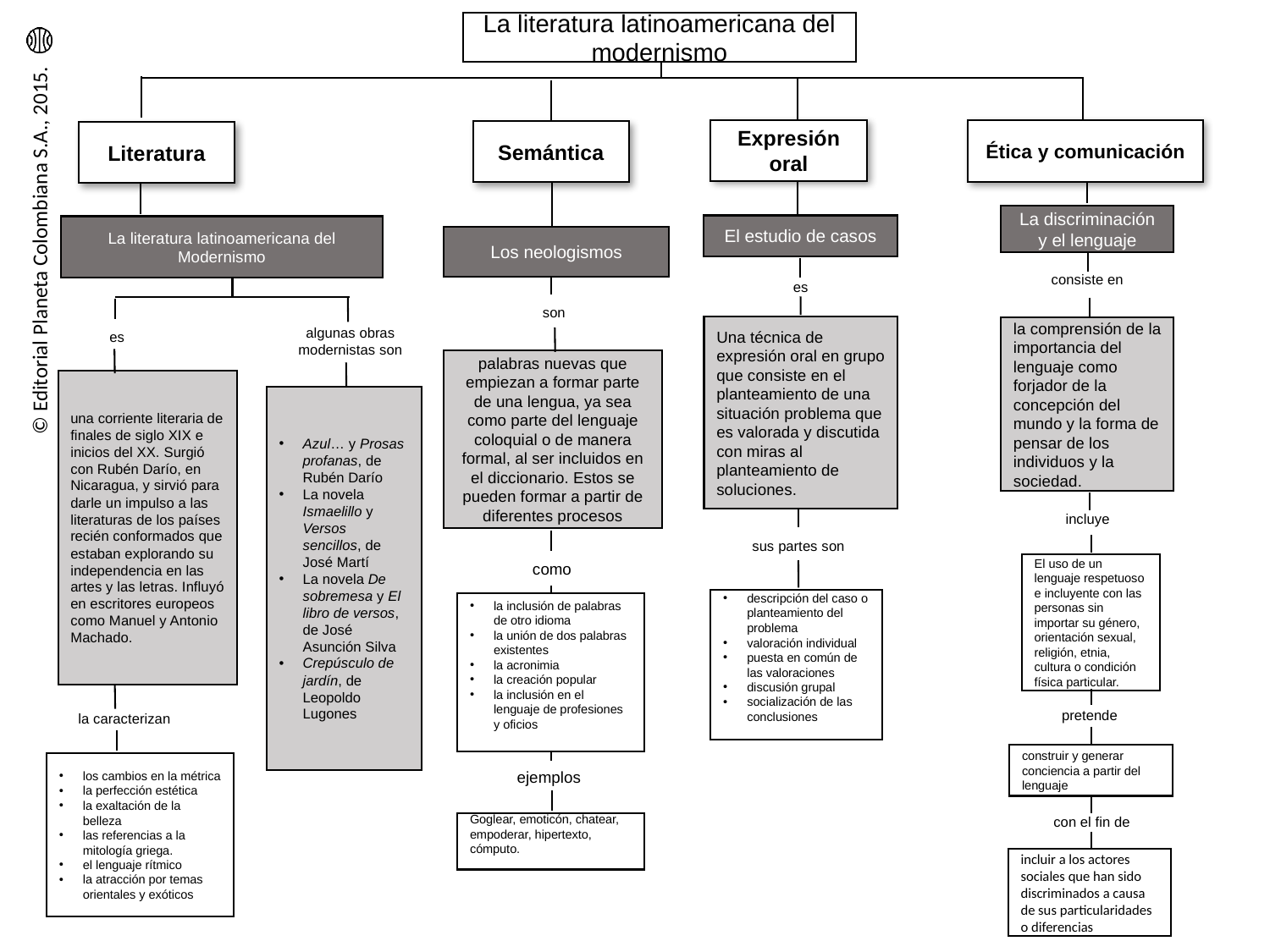

La literatura latinoamericana del modernismo

Expresión oral
Ética y comunicación
Semántica
Literatura
La discriminación y el lenguaje
El estudio de casos
La literatura latinoamericana del Modernismo
Los neologismos
consiste en
es
son
Una técnica de expresión oral en grupo que consiste en el planteamiento de una situación problema que es valorada y discutida con miras al planteamiento de soluciones.
la comprensión de la importancia del lenguaje como forjador de la concepción del mundo y la forma de pensar de los individuos y la sociedad.
algunas obras modernistas son
es
palabras nuevas que empiezan a formar parte de una lengua, ya sea como parte del lenguaje coloquial o de manera formal, al ser incluidos en el diccionario. Estos se pueden formar a partir de diferentes procesos
una corriente literaria de finales de siglo XIX e inicios del XX. Surgió con Rubén Darío, en Nicaragua, y sirvió para darle un impulso a las literaturas de los países recién conformados que estaban explorando su independencia en las artes y las letras. Influyó en escritores europeos como Manuel y Antonio Machado.
Azul… y Prosas profanas, de Rubén Darío
La novela Ismaelillo y Versos sencillos, de José Martí
La novela De sobremesa y El libro de versos, de José Asunción Silva
Crepúsculo de jardín, de Leopoldo Lugones
incluye
sus partes son
como
El uso de un lenguaje respetuoso e incluyente con las personas sin importar su género, orientación sexual, religión, etnia, cultura o condición física particular.
descripción del caso o planteamiento del problema
valoración individual
puesta en común de las valoraciones
discusión grupal
socialización de las conclusiones

la inclusión de palabras de otro idioma
la unión de dos palabras existentes
la acronimia
la creación popular
la inclusión en el lenguaje de profesiones y oficios

pretende
la caracterizan
construir y generar conciencia a partir del lenguaje
los cambios en la métrica
la perfección estética
la exaltación de la belleza
las referencias a la mitología griega.
el lenguaje rítmico
la atracción por temas orientales y exóticos
ejemplos
con el fin de
Goglear, emoticón, chatear, empoderar, hipertexto, cómputo.

incluir a los actores sociales que han sido discriminados a causa de sus particularidades o diferencias